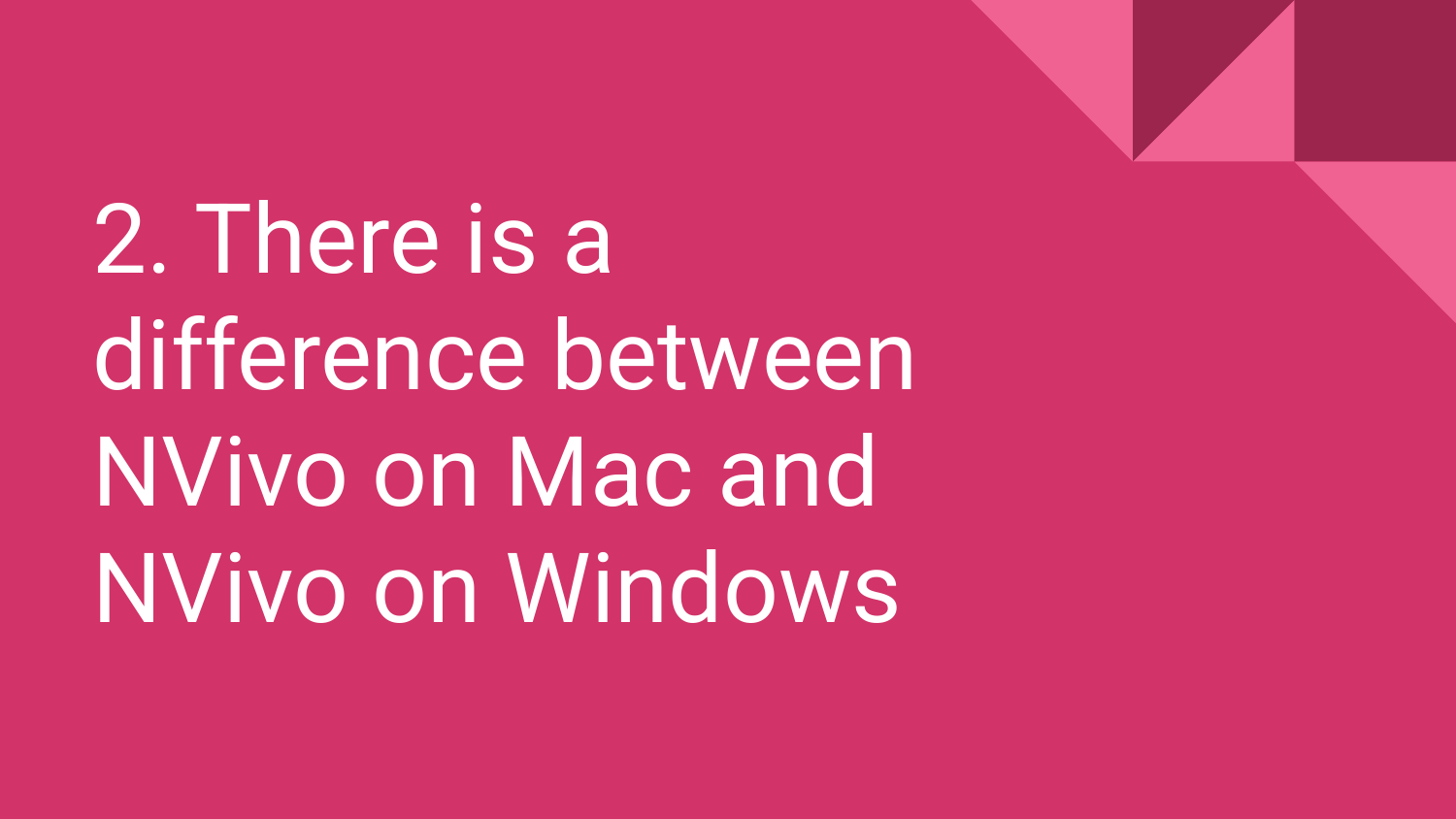

# 2. There is a difference between NVivo on Mac and NVivo on Windows